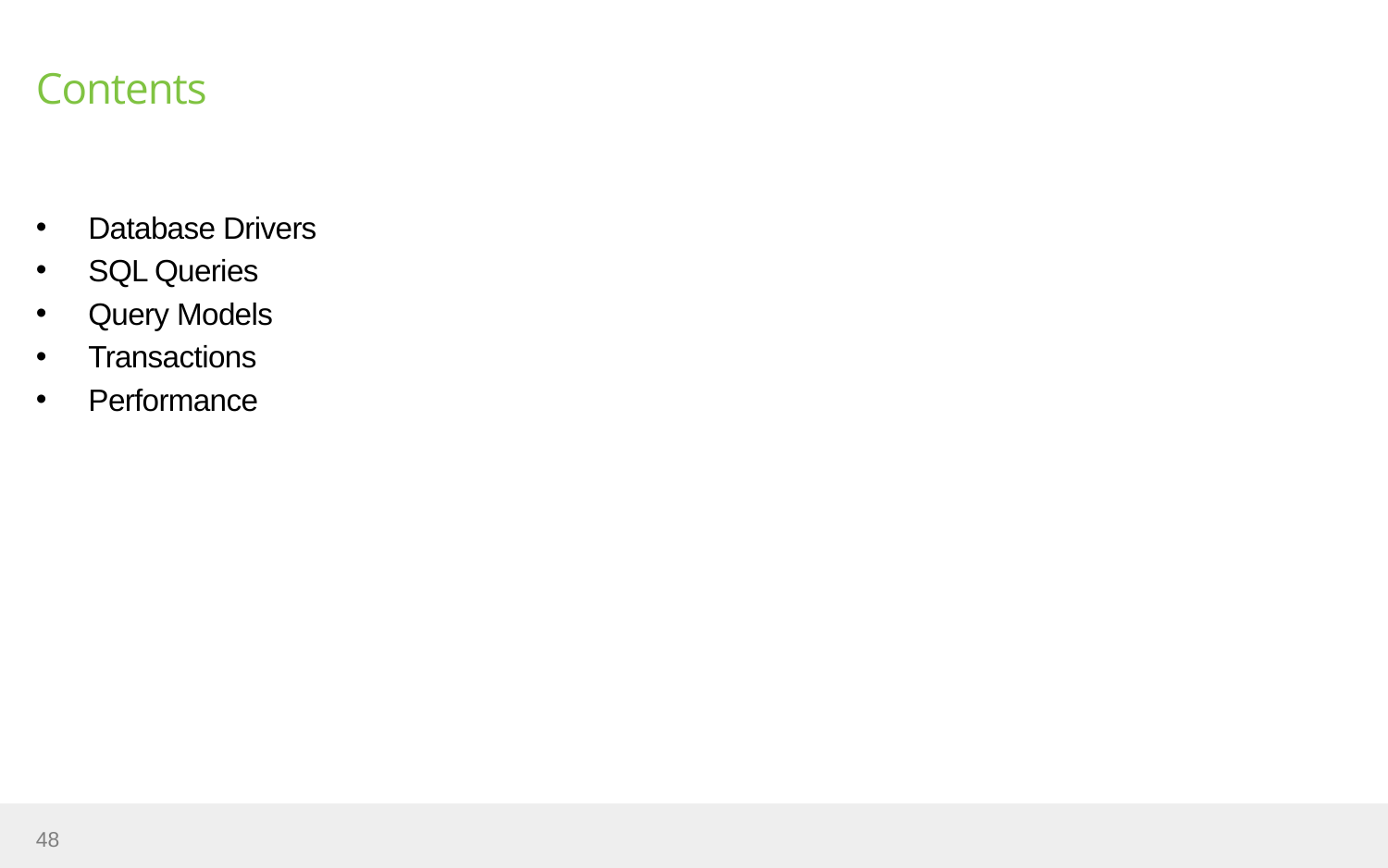

# Contents
Database Drivers
SQL Queries
Query Models
Transactions
Performance
48